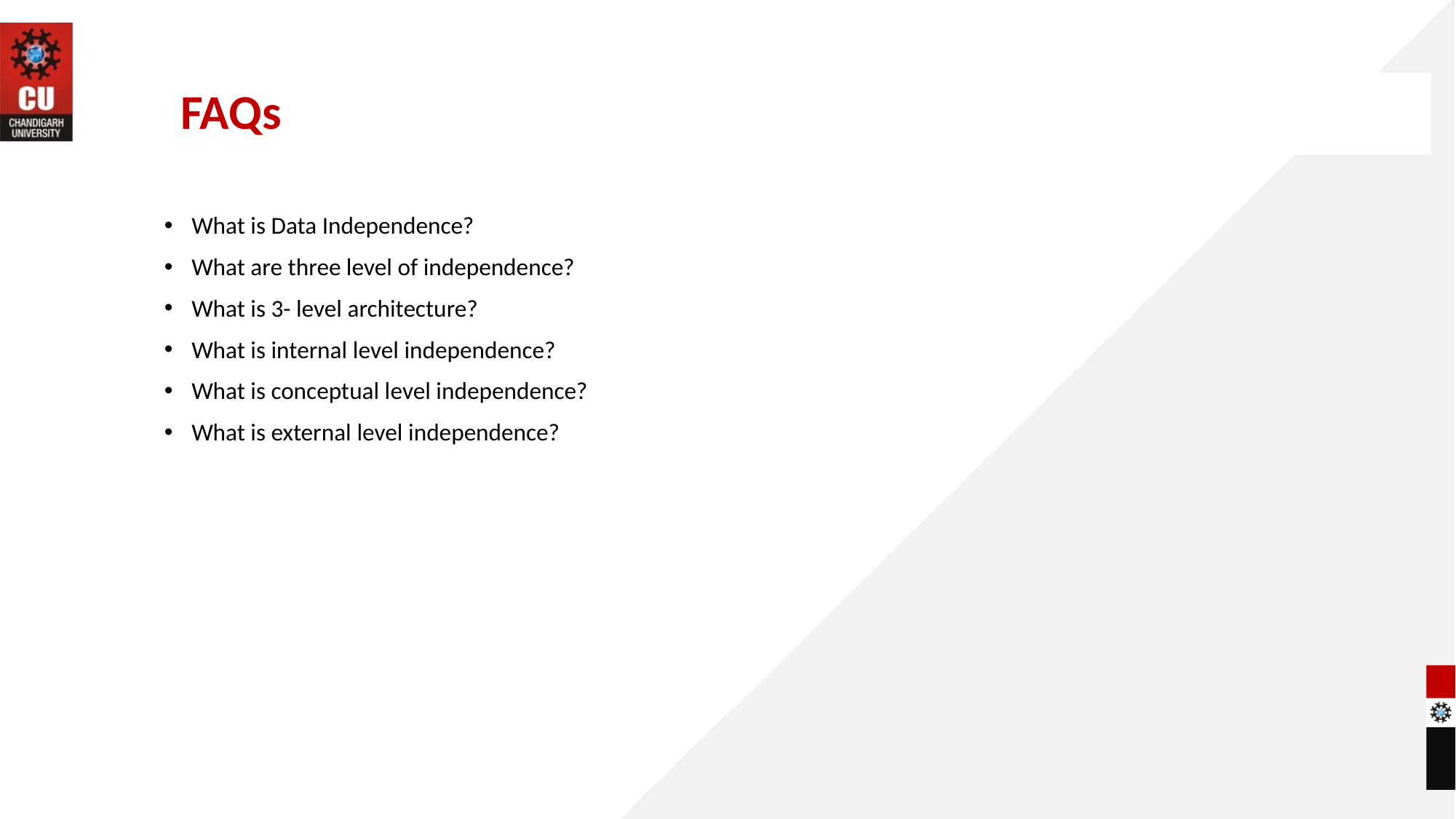

FAQs
What is Data Independence?
What are three level of independence?
What is 3- level architecture?
What is internal level independence?
What is conceptual level independence?
What is external level independence?